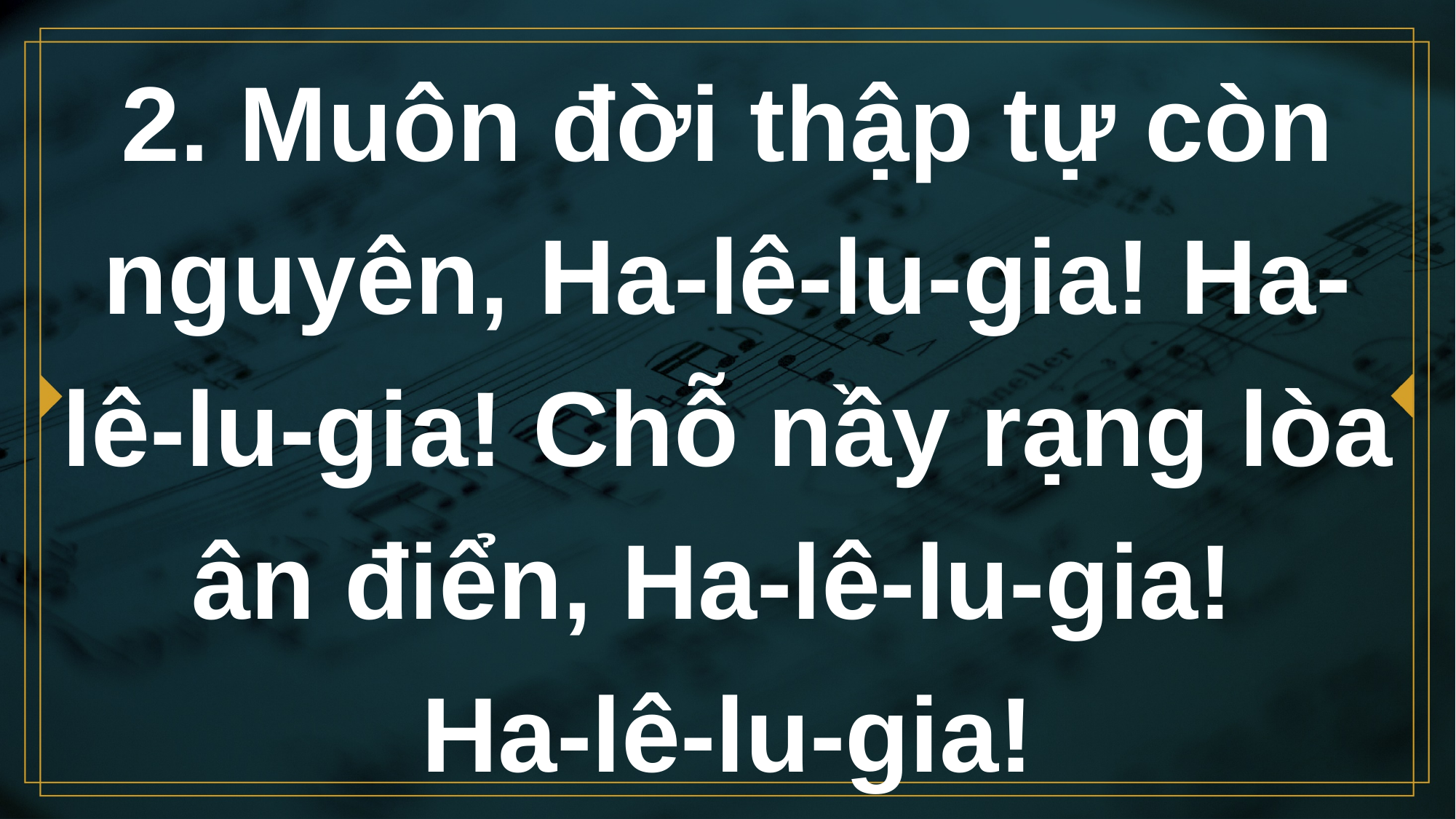

# 2. Muôn đời thập tự còn nguyên, Ha-lê-lu-gia! Ha-lê-lu-gia! Chỗ nầy rạng lòa ân điển, Ha-lê-lu-gia! Ha-lê-lu-gia!